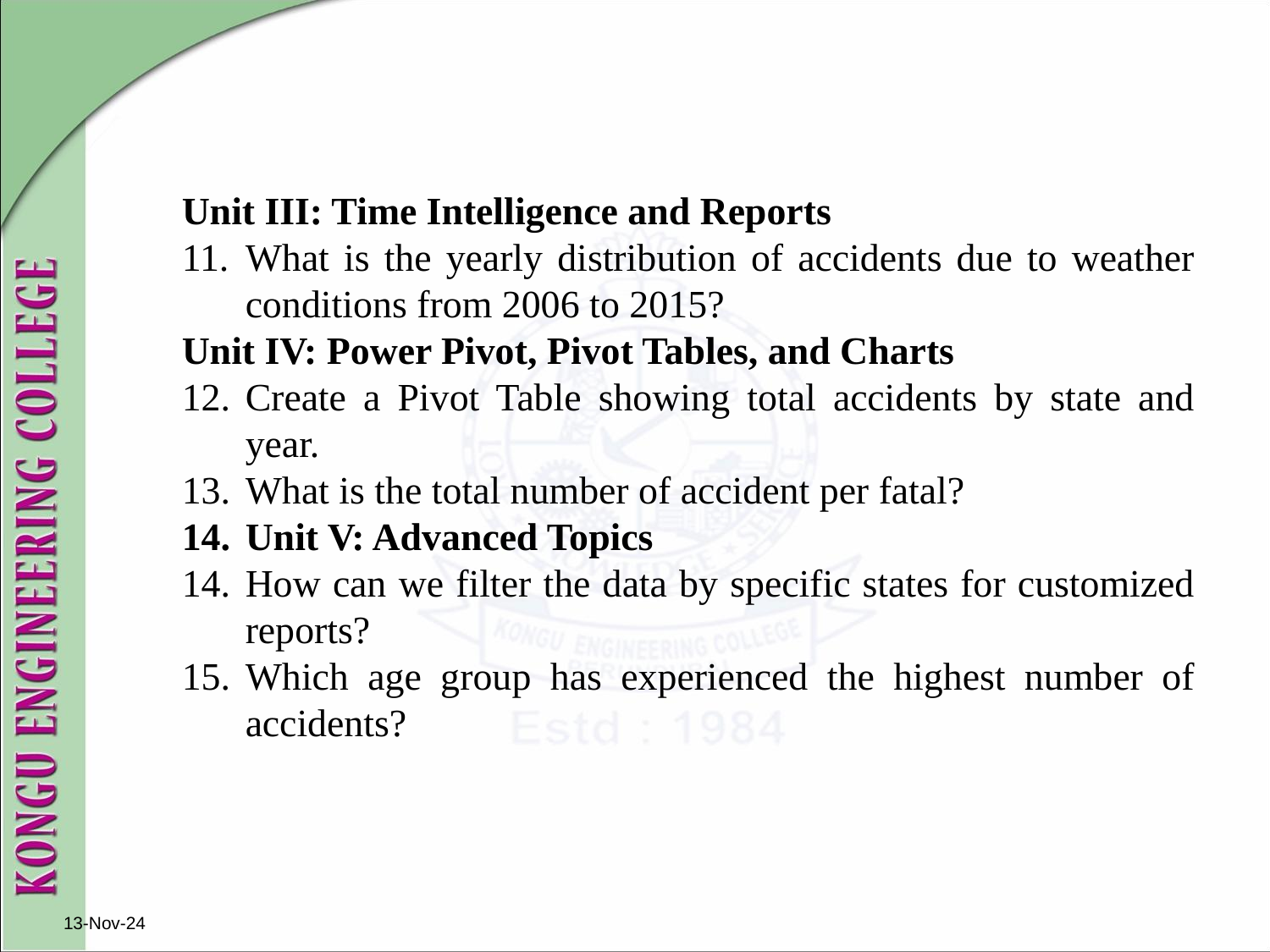

Unit III: Time Intelligence and Reports
What is the yearly distribution of accidents due to weather conditions from 2006 to 2015?
Unit IV: Power Pivot, Pivot Tables, and Charts
Create a Pivot Table showing total accidents by state and year.
What is the total number of accident per fatal?
Unit V: Advanced Topics
How can we filter the data by specific states for customized reports?
Which age group has experienced the highest number of accidents?
13-Nov-24